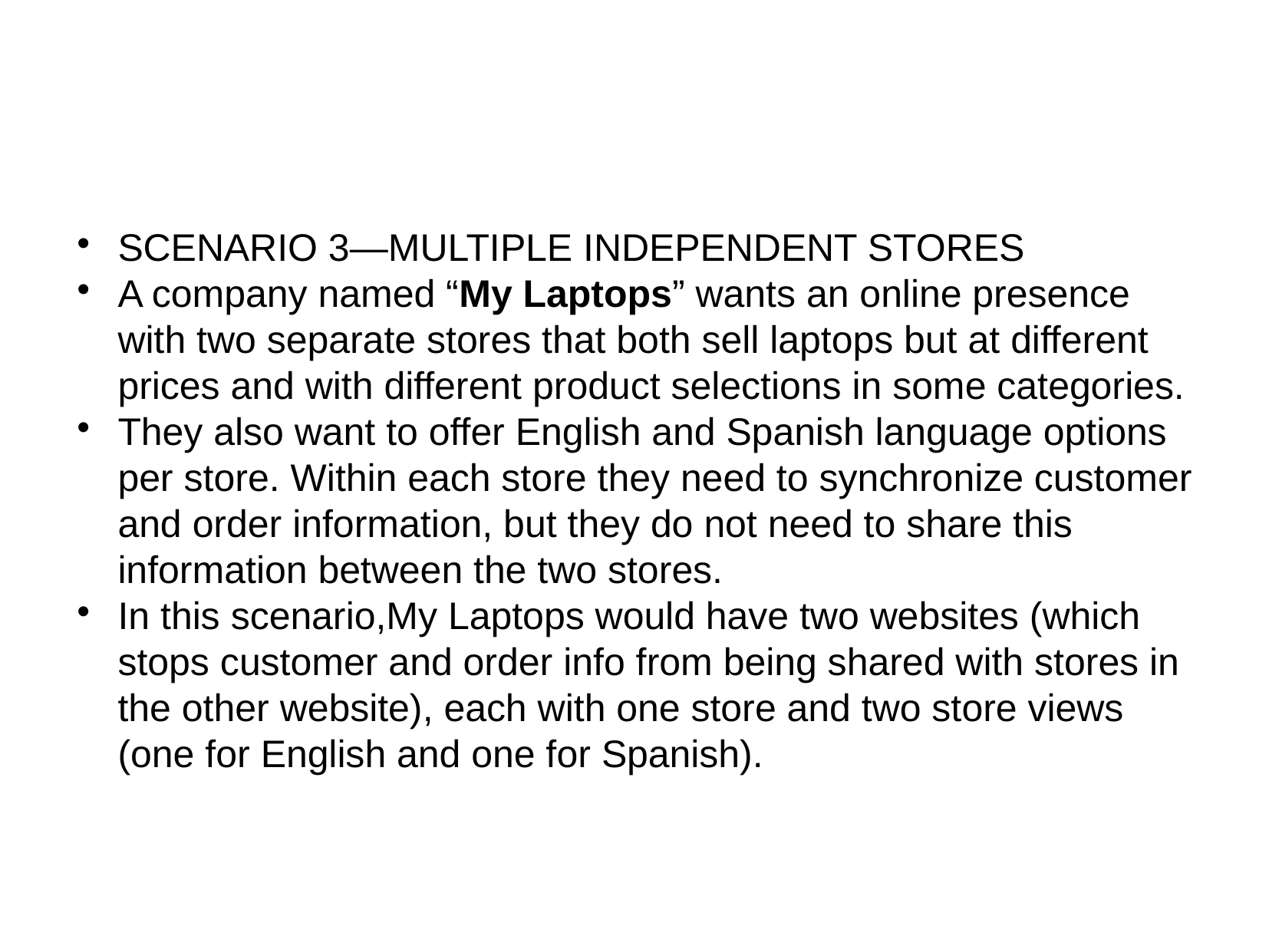

SCENARIO 3—MULTIPLE INDEPENDENT STORES
A company named “My Laptops” wants an online presence with two separate stores that both sell laptops but at different prices and with different product selections in some categories.
They also want to offer English and Spanish language options per store. Within each store they need to synchronize customer and order information, but they do not need to share this information between the two stores.
In this scenario,My Laptops would have two websites (which stops customer and order info from being shared with stores in the other website), each with one store and two store views (one for English and one for Spanish).